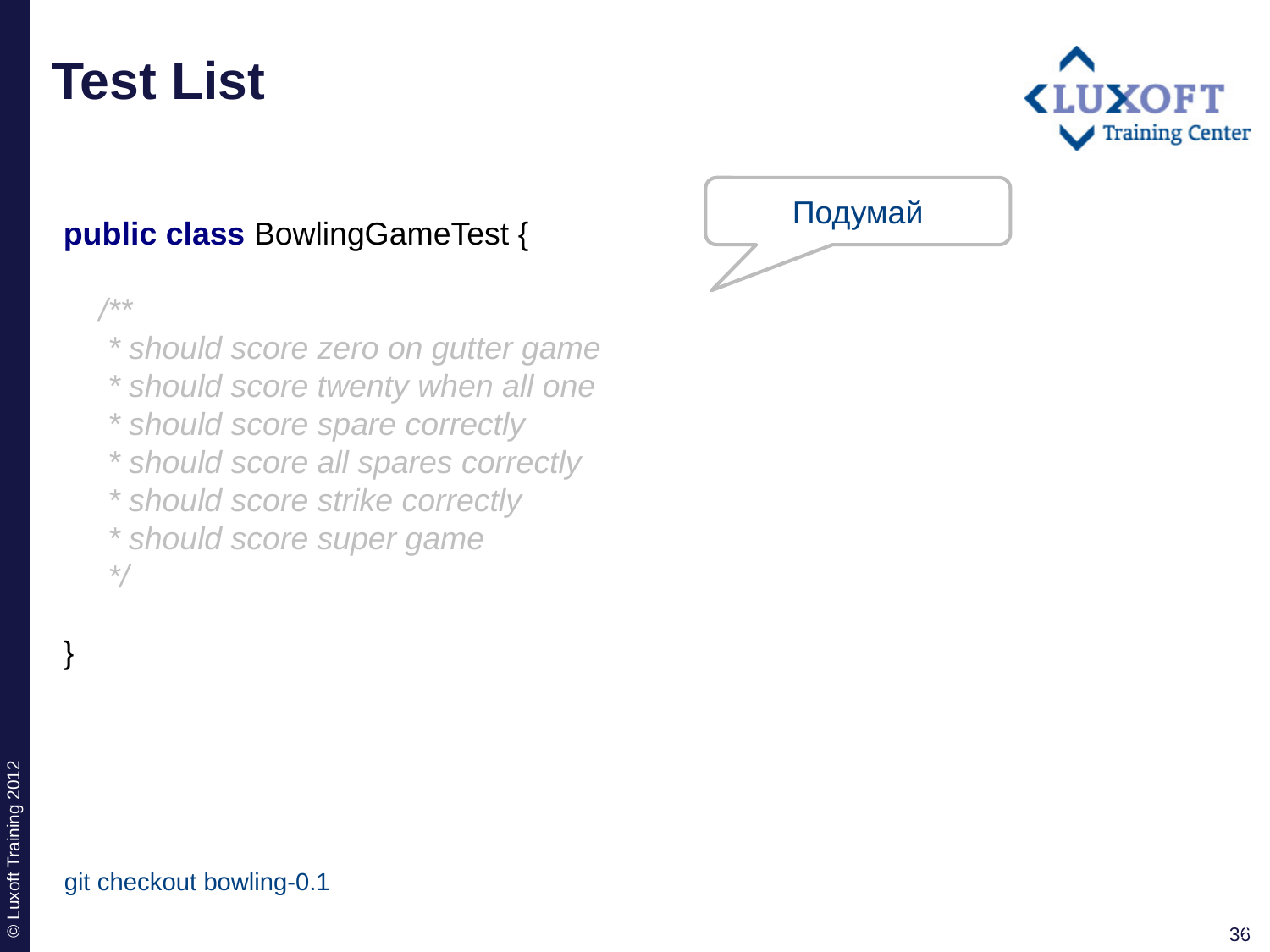

# Test List
Подумай
public class BowlingGameTest {

    /**
     * should score zero on gutter game
     * should score twenty when all one
     * should score spare correctly
     * should score all spares correctly
     * should score strike correctly
     * should score super game
     */

}
git checkout bowling-0.1